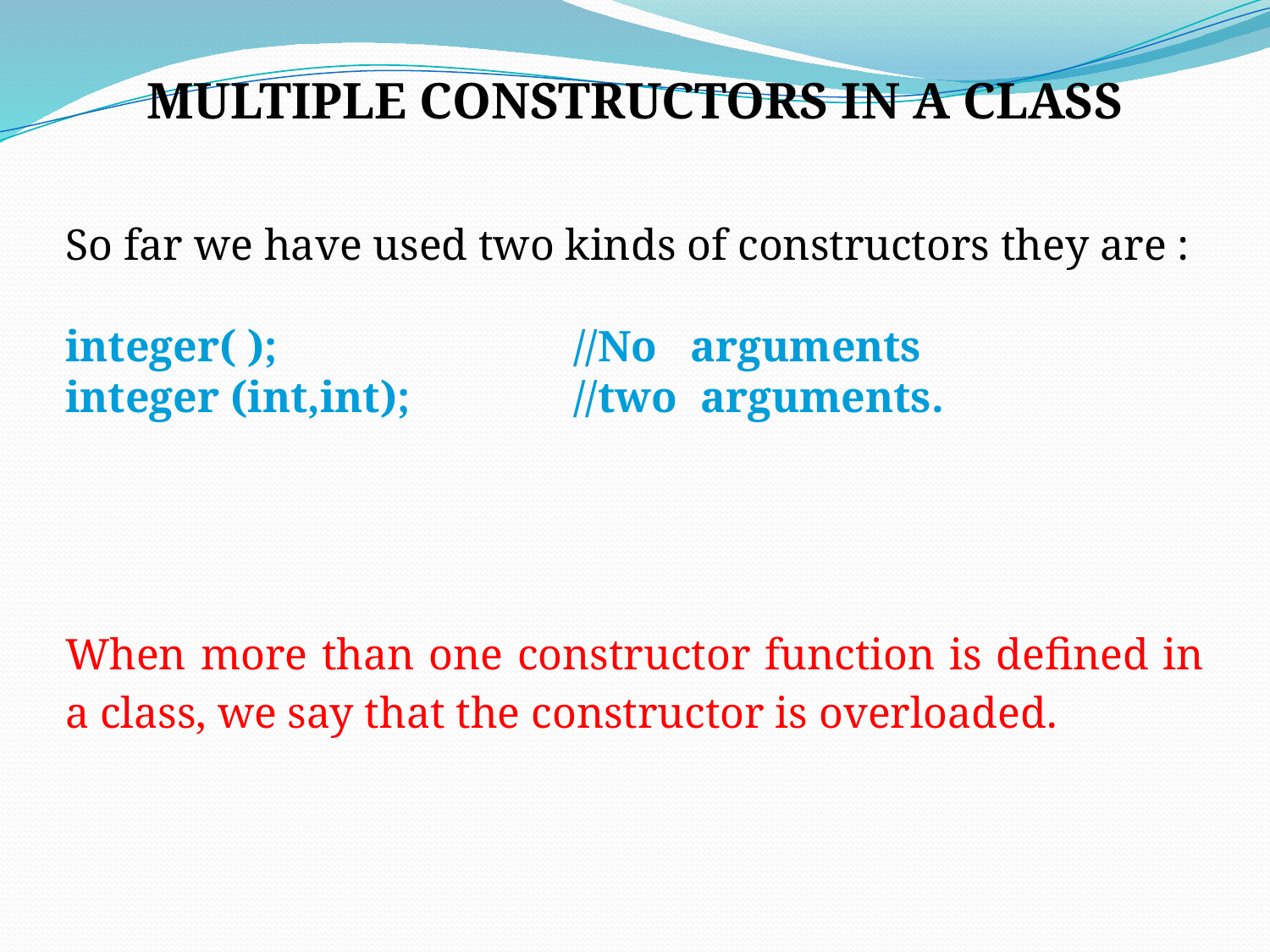

MULTIPLE CONSTRUCTORS IN A CLASS
So far we have used two kinds of constructors they are :

integer( ); 			//No   arguments
integer (int,int);		//two 	arguments.

When more than one constructor function is defined in a class, we say that the constructor is overloaded.